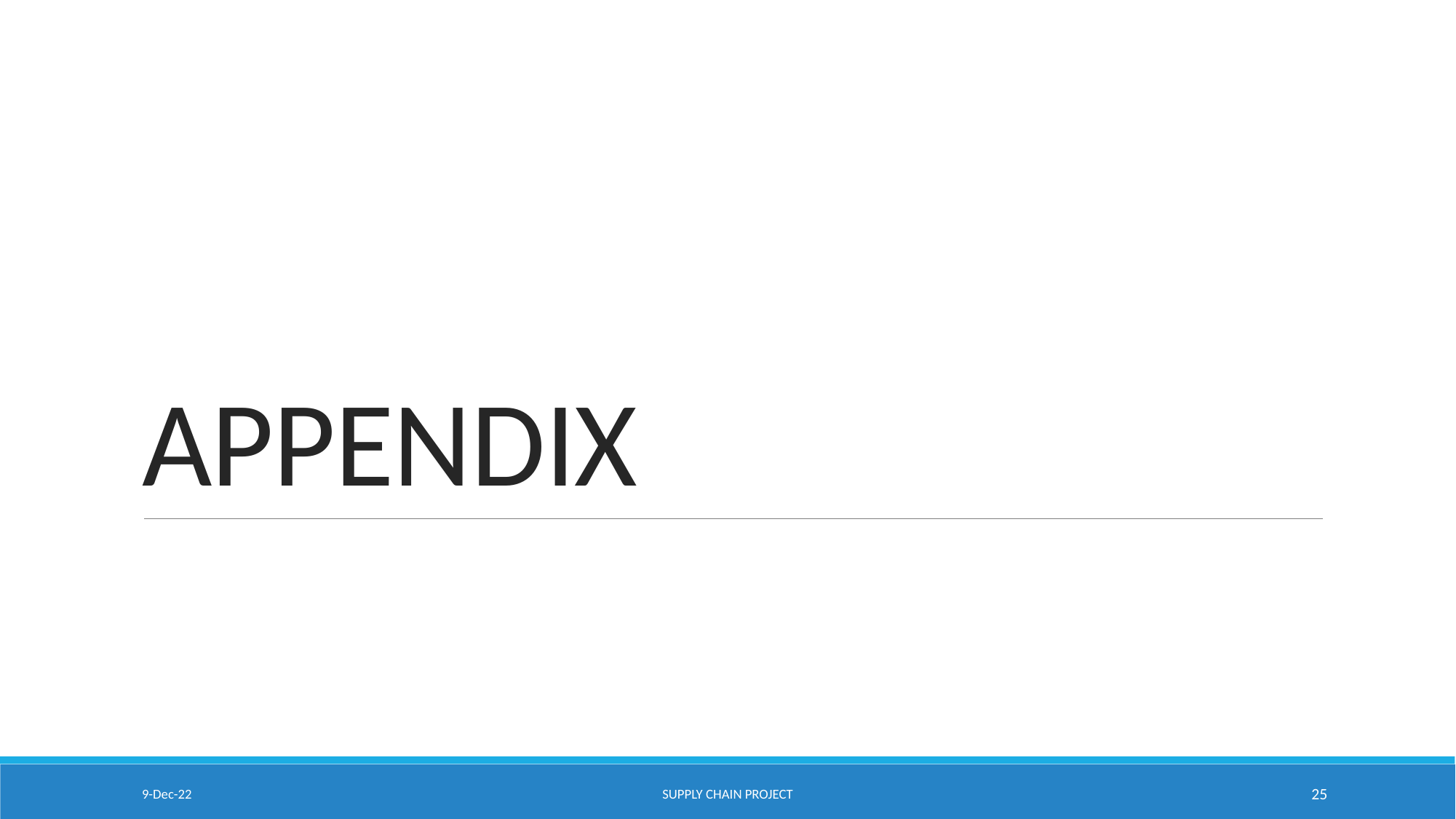

# APPENDIX

9-Dec-22
SUPPLY CHAIN PROJECT
25